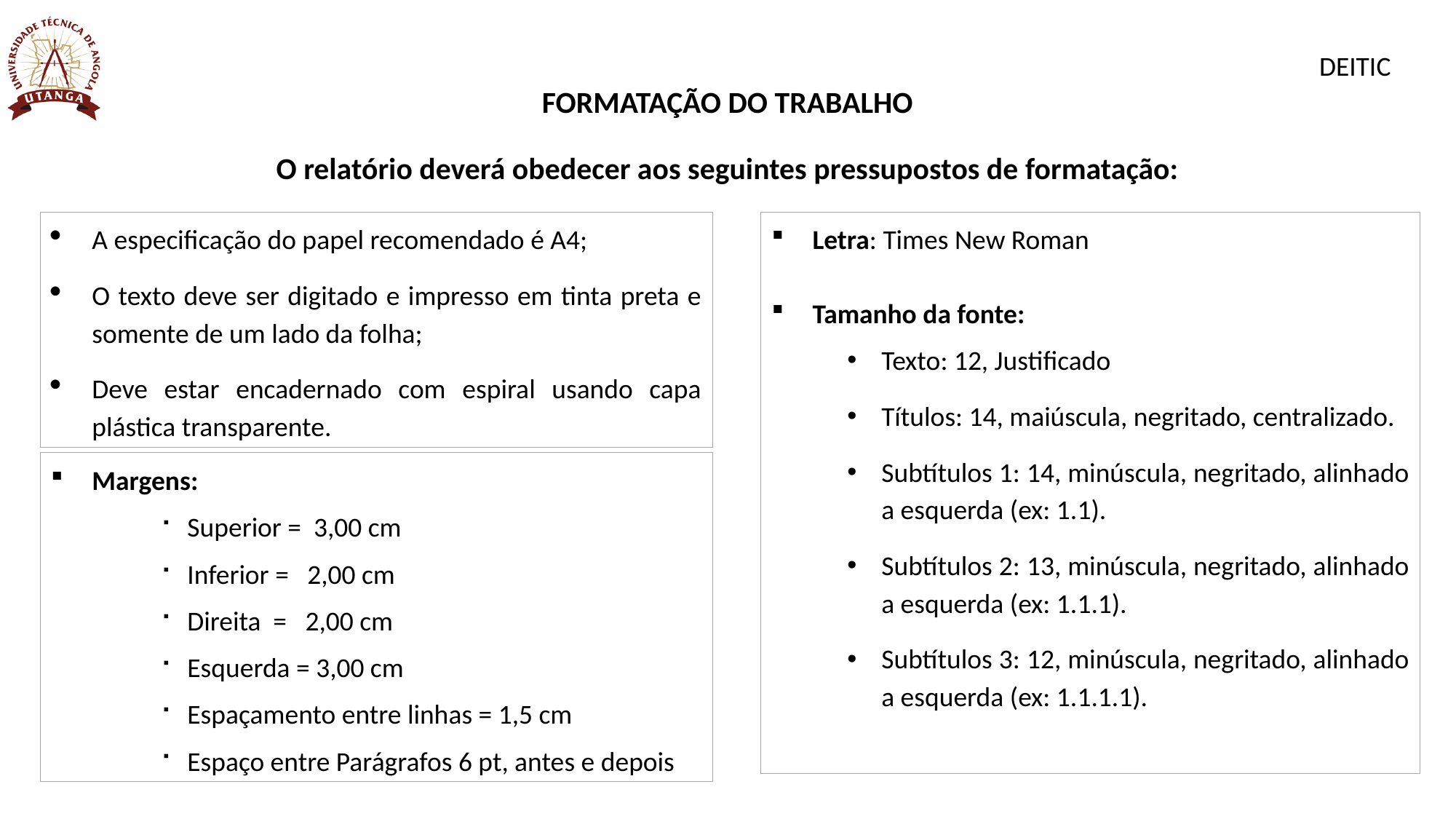

DEITIC
# FORMATAÇÃO DO TRABALHO
O relatório deverá obedecer aos seguintes pressupostos de formatação:
A especificação do papel recomendado é A4;
O texto deve ser digitado e impresso em tinta preta e somente de um lado da folha;
Deve estar encadernado com espiral usando capa plástica transparente.
Letra: Times New Roman
Tamanho da fonte:
Texto: 12, Justificado
Títulos: 14, maiúscula, negritado, centralizado.
Subtítulos 1: 14, minúscula, negritado, alinhado a esquerda (ex: 1.1).
Subtítulos 2: 13, minúscula, negritado, alinhado a esquerda (ex: 1.1.1).
Subtítulos 3: 12, minúscula, negritado, alinhado a esquerda (ex: 1.1.1.1).

Margens:
Superior =  3,00 cm
Inferior =   2,00 cm
Direita  =   2,00 cm
Esquerda = 3,00 cm
Espaçamento entre linhas = 1,5 cm
Espaço entre Parágrafos 6 pt, antes e depois